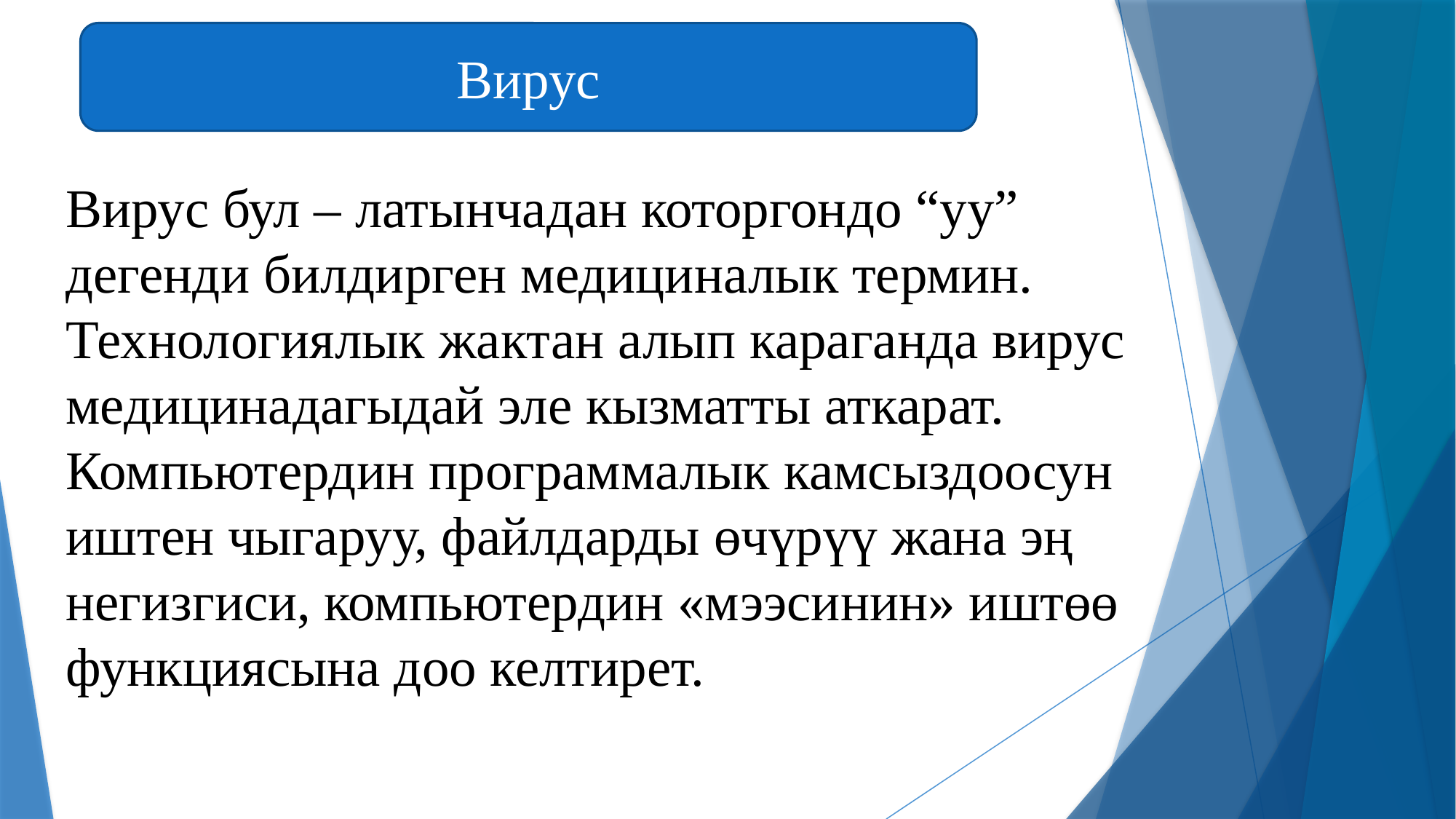

Вирус
Вирус бул – латынчадан которгондо “уу” дегенди билдирген медициналык термин. Технологиялык жактан алып караганда вирус медицинадагыдай эле кызматты аткарат. Компьютердин программалык камсыздоосун иштен чыгаруу, файлдарды өчүрүү жана эң негизгиси, компьютердин «мээсинин» иштөө функциясына доо келтирет.